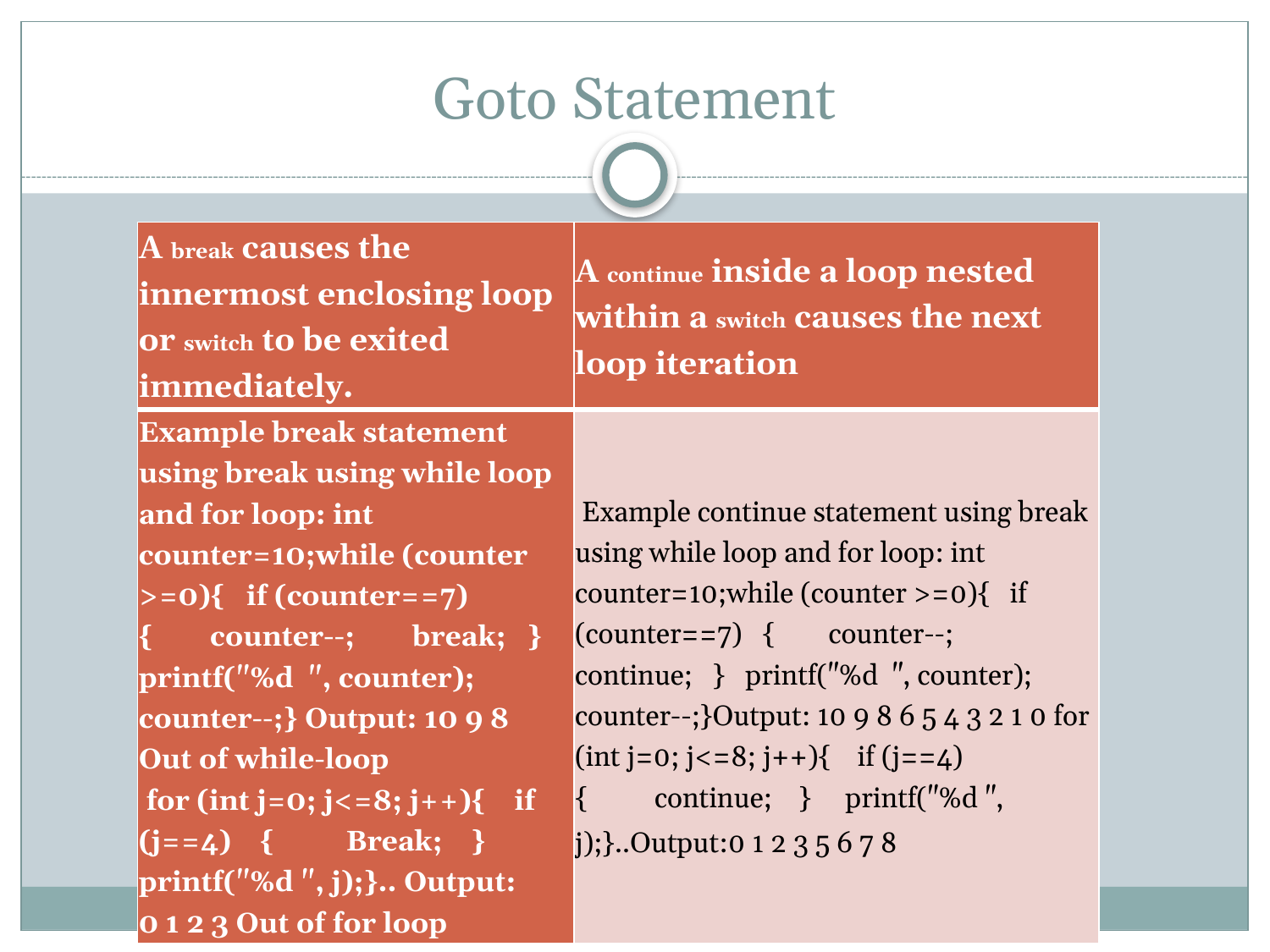

# Goto Statement
| A break causes the innermost enclosing loop or switch to be exited immediately. | A continue inside a loop nested within a switch causes the next loop iteration |
| --- | --- |
| Example break statement using break using while loop and for loop: int counter=10;while (counter >=0){ if (counter==7) { counter--; break; } printf("%d  ", counter); counter--;} Output: 10 9 8 Out of while-loop  for (int j=0; j<=8; j++){ if (j==4) { Break; }  printf("%d ", j);}.. Output: 0 1 2 3 Out of for loop | Example continue statement using break using while loop and for loop: int counter=10;while (counter >=0){ if (counter==7) { counter--; continue; } printf("%d  ", counter); counter--;}Output: 10 9 8 6 5 4 3 2 1 0 for (int j=0; j<=8; j++){ if (j==4) { continue; }  printf("%d ", j);}..Output:0 1 2 3 5 6 7 8 |